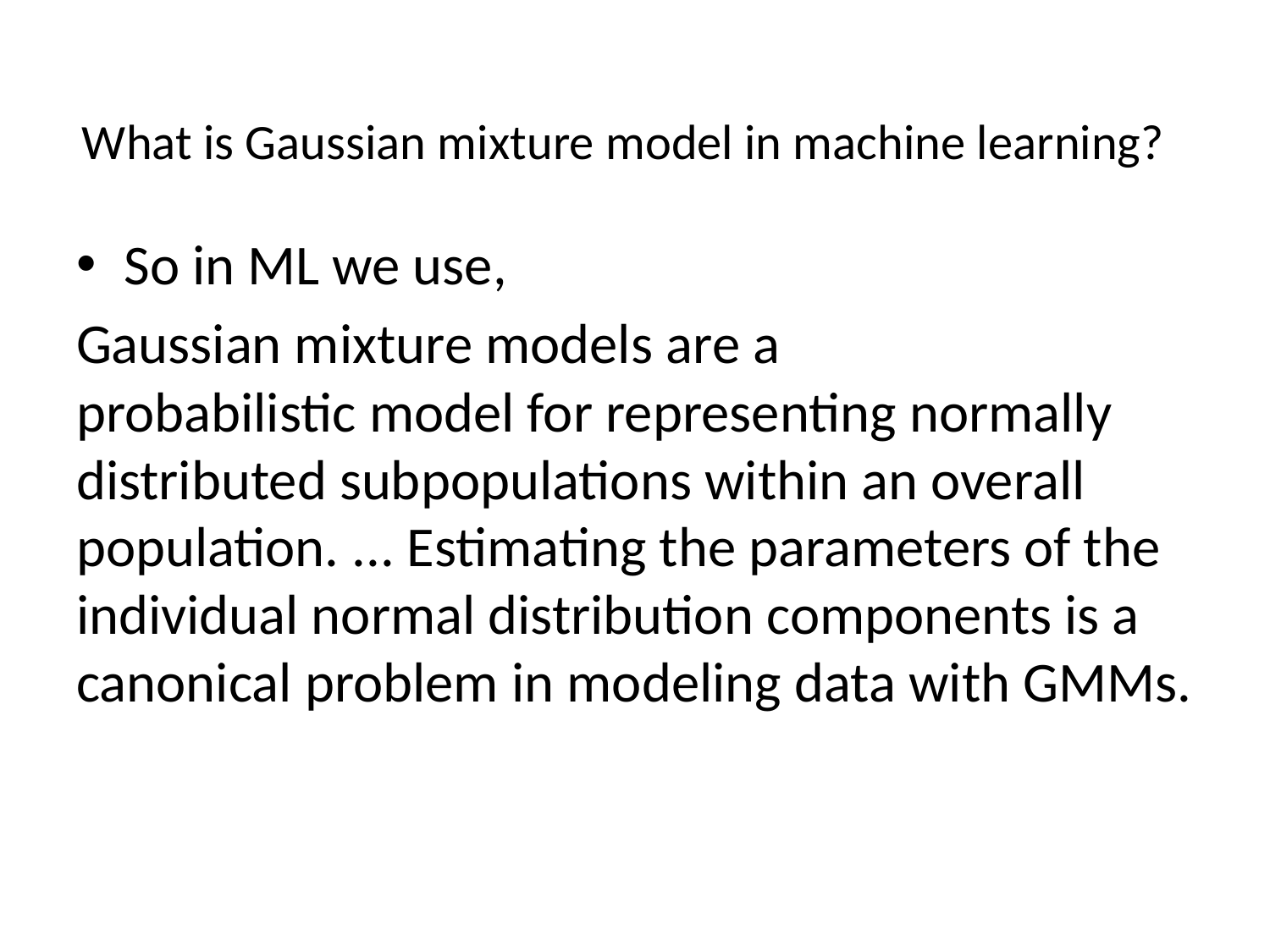

# What is Gaussian mixture model in machine learning?
So in ML we use,
Gaussian mixture models are a probabilistic model for representing normally distributed subpopulations within an overall population. ... Estimating the parameters of the individual normal distribution components is a canonical problem in modeling data with GMMs.